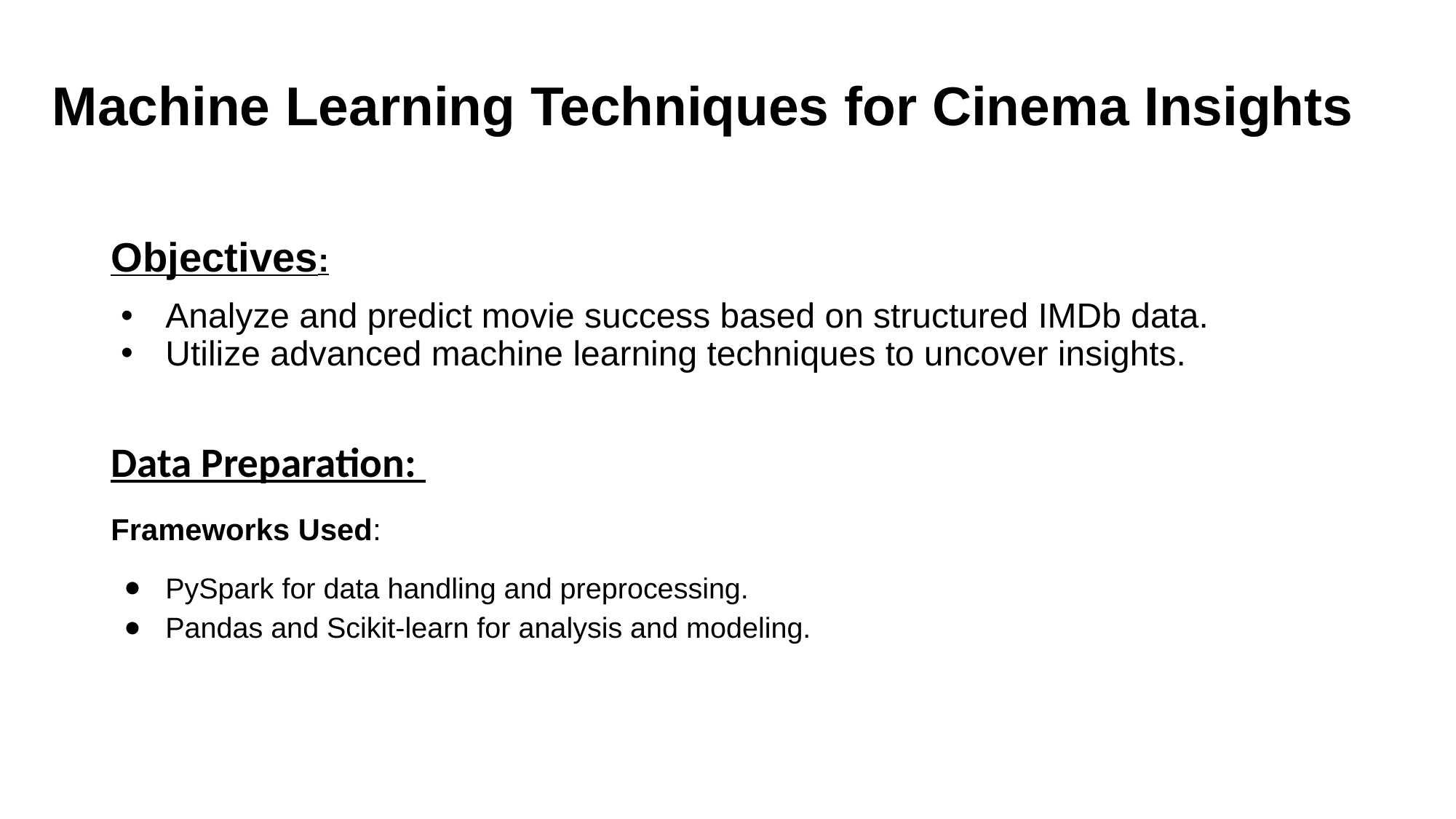

# Machine Learning Techniques for Cinema Insights
Objectives:
Analyze and predict movie success based on structured IMDb data.
Utilize advanced machine learning techniques to uncover insights.

Data Preparation:
Frameworks Used:
PySpark for data handling and preprocessing.
Pandas and Scikit-learn for analysis and modeling.